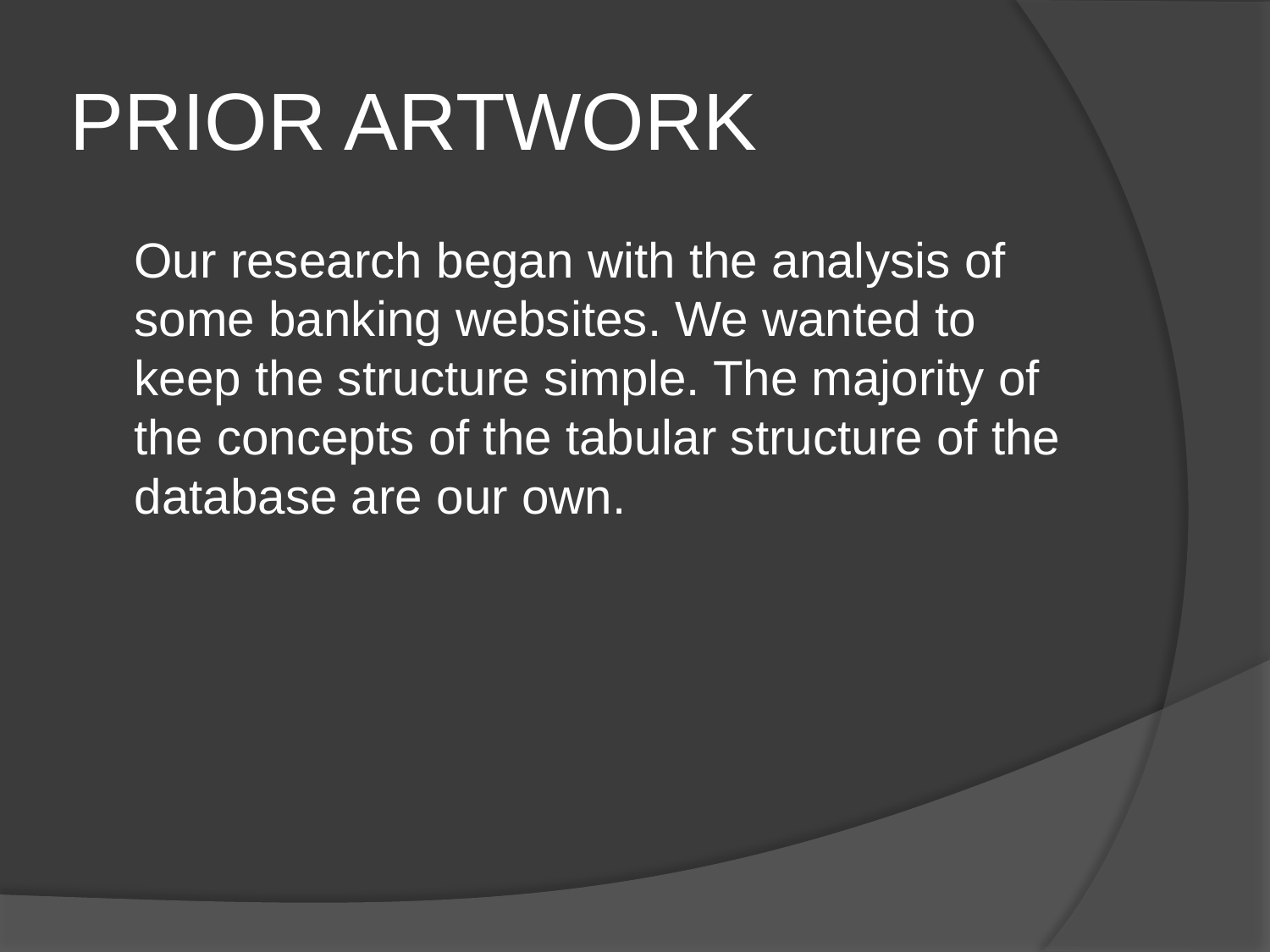

# PRIOR ARTWORK
	Our research began with the analysis of some banking websites. We wanted to keep the structure simple. The majority of the concepts of the tabular structure of the database are our own.